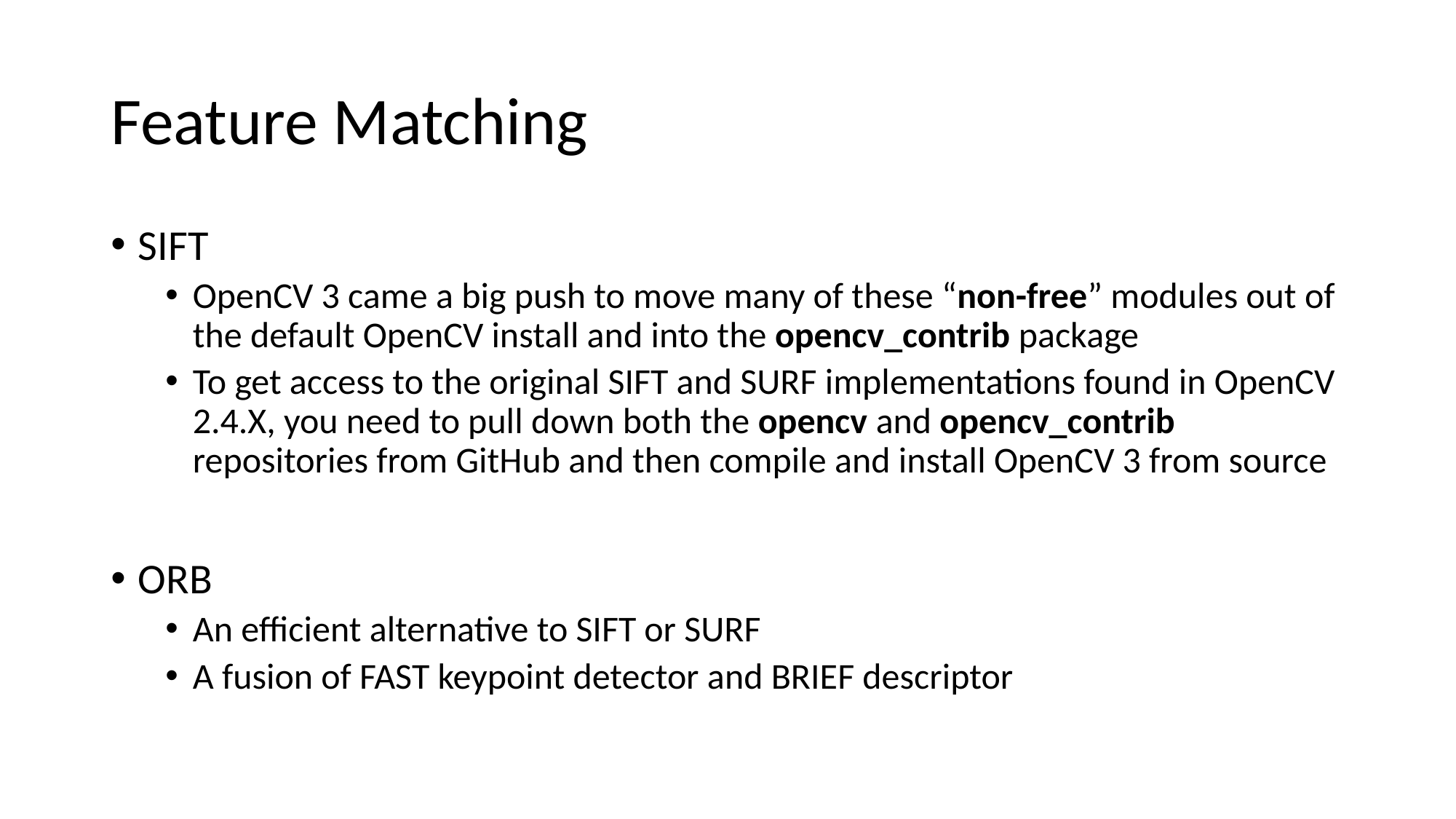

# Feature Matching
SIFT
OpenCV 3 came a big push to move many of these “non-free” modules out of the default OpenCV install and into the opencv_contrib package
To get access to the original SIFT and SURF implementations found in OpenCV 2.4.X, you need to pull down both the opencv and opencv_contrib repositories from GitHub and then compile and install OpenCV 3 from source

ORB
An efficient alternative to SIFT or SURF
A fusion of FAST keypoint detector and BRIEF descriptor